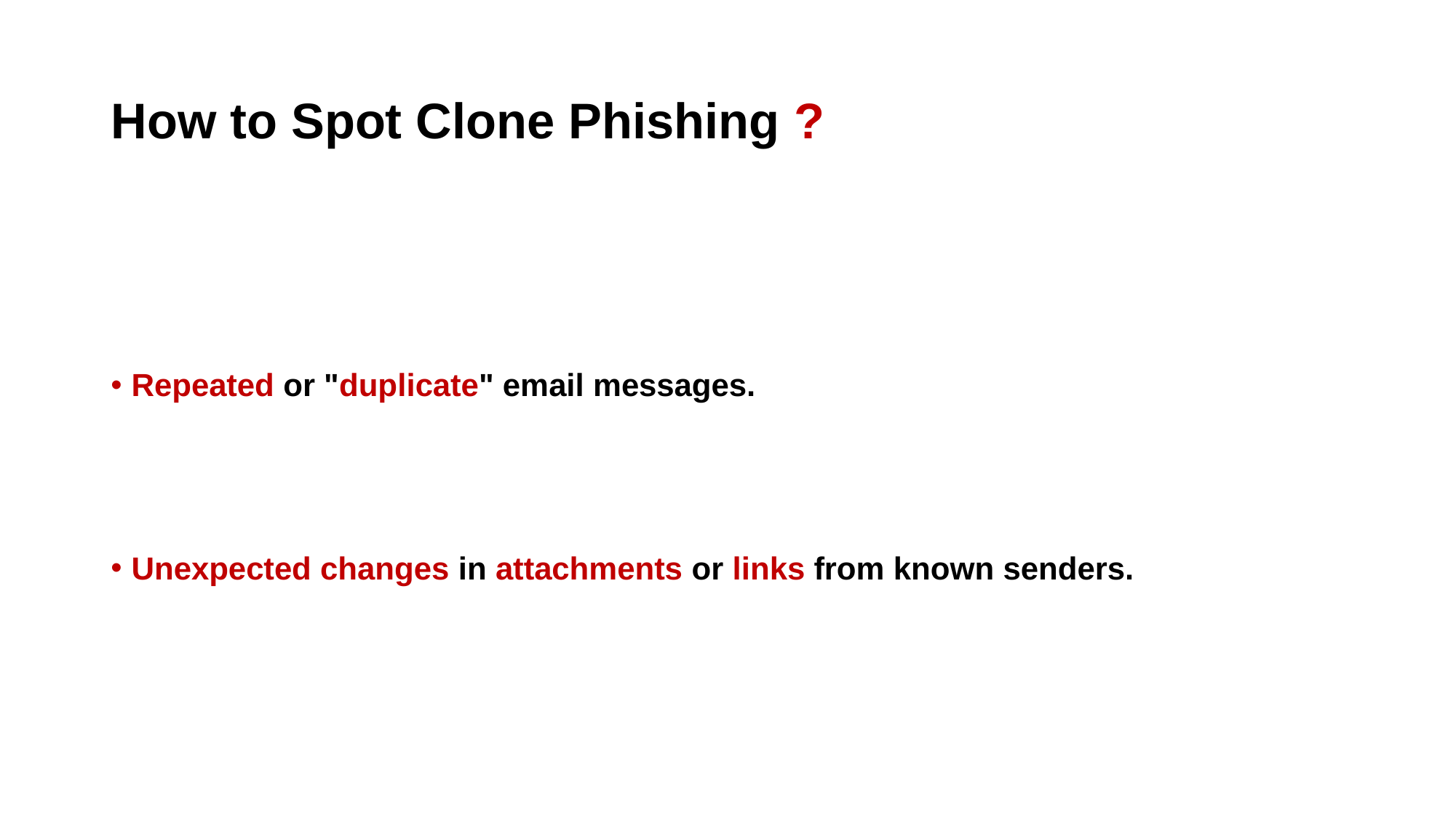

# How to Spot Clone Phishing ?
Repeated or "duplicate" email messages.

Unexpected changes in attachments or links from known senders.